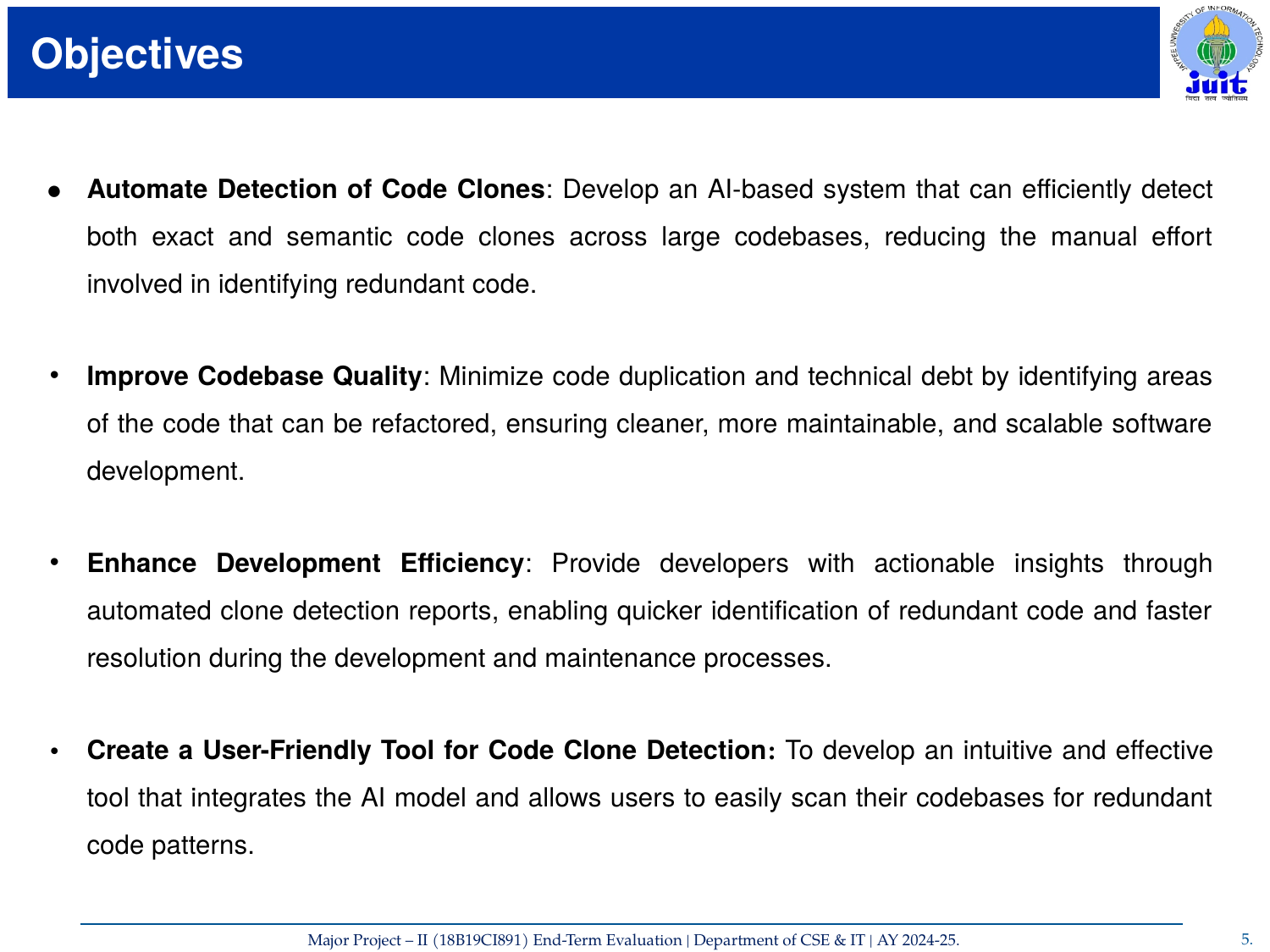

# Objectives

Automate Detection of Code Clones: Develop an AI-based system that can efficiently detect both exact and semantic code clones across large codebases, reducing the manual effort involved in identifying redundant code.

Improve Codebase Quality: Minimize code duplication and technical debt by identifying areas of the code that can be refactored, ensuring cleaner, more maintainable, and scalable software development.

Enhance Development Efficiency: Provide developers with actionable insights through automated clone detection reports, enabling quicker identification of redundant code and faster resolution during the development and maintenance processes.

Create a User-Friendly Tool for Code Clone Detection: To develop an intuitive and effective tool that integrates the AI model and allows users to easily scan their codebases for redundant code patterns.